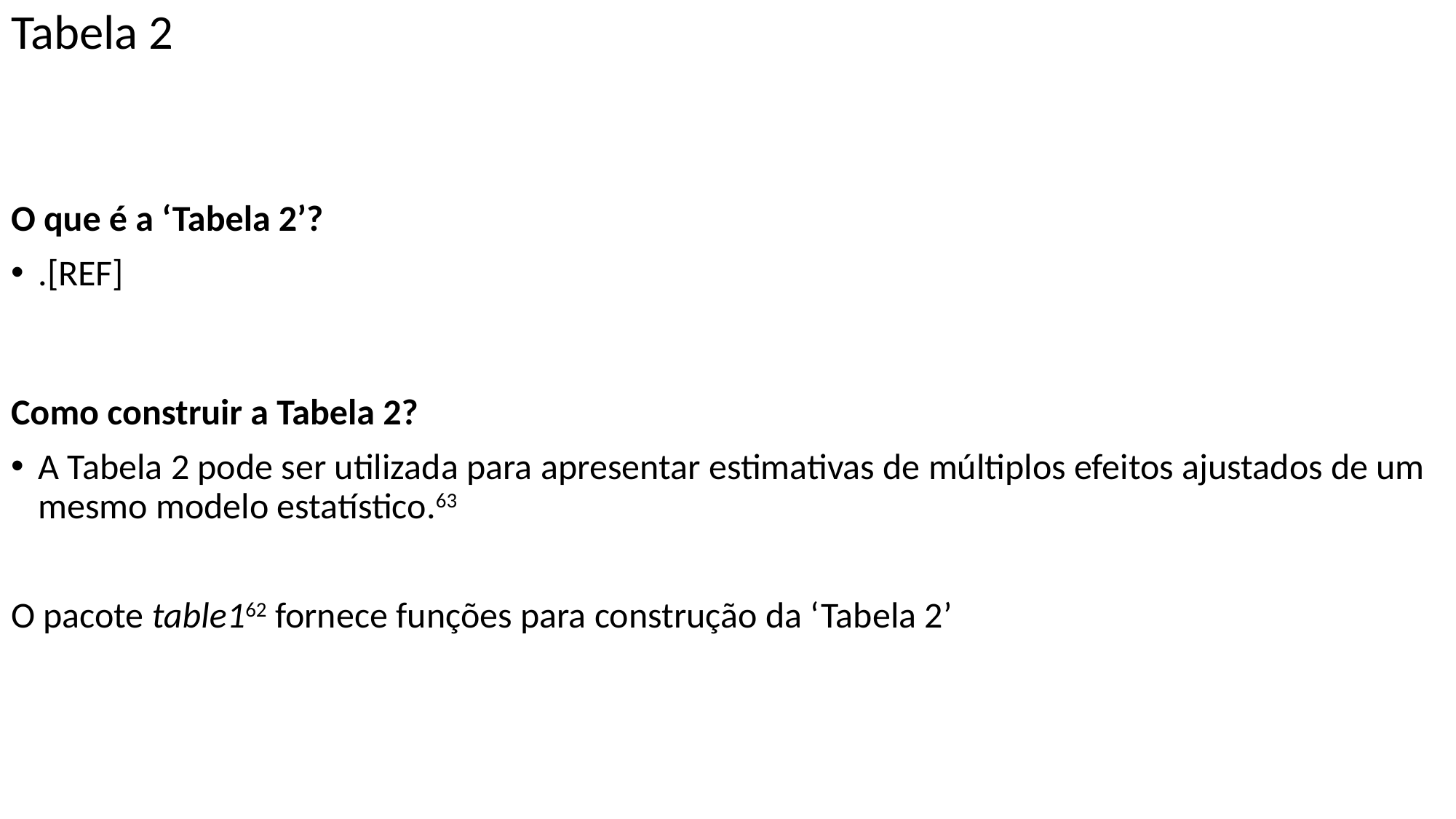

# Tabela 2

O que é a ‘Tabela 2’?
.[REF]

Como construir a Tabela 2?
A Tabela 2 pode ser utilizada para apresentar estimativas de múltiplos efeitos ajustados de um mesmo modelo estatístico.63

O pacote table162 fornece funções para construção da ‘Tabela 2’